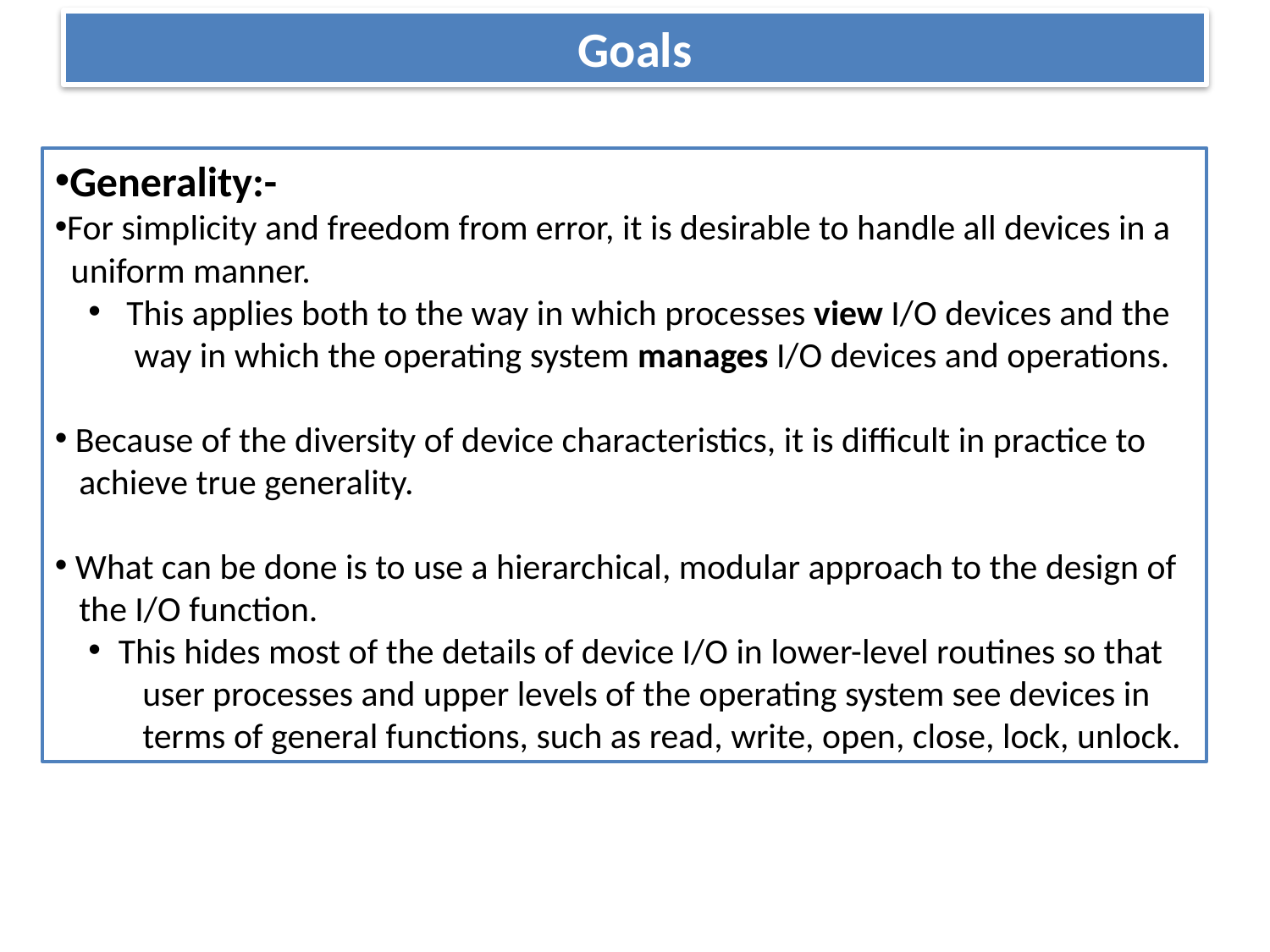

# Goals
Generality:-
For simplicity and freedom from error, it is desirable to handle all devices in a
  uniform manner.
 This applies both to the way in which processes view I/O devices and the
  way in which the operating system manages I/O devices and operations.

 Because of the diversity of device characteristics, it is difficult in practice to
   achieve true generality.

 What can be done is to use a hierarchical, modular approach to the design of
   the I/O function.
This hides most of the details of device I/O in lower-level routines so that
   user processes and upper levels of the operating system see devices in
   terms of general functions, such as read, write, open, close, lock, unlock.